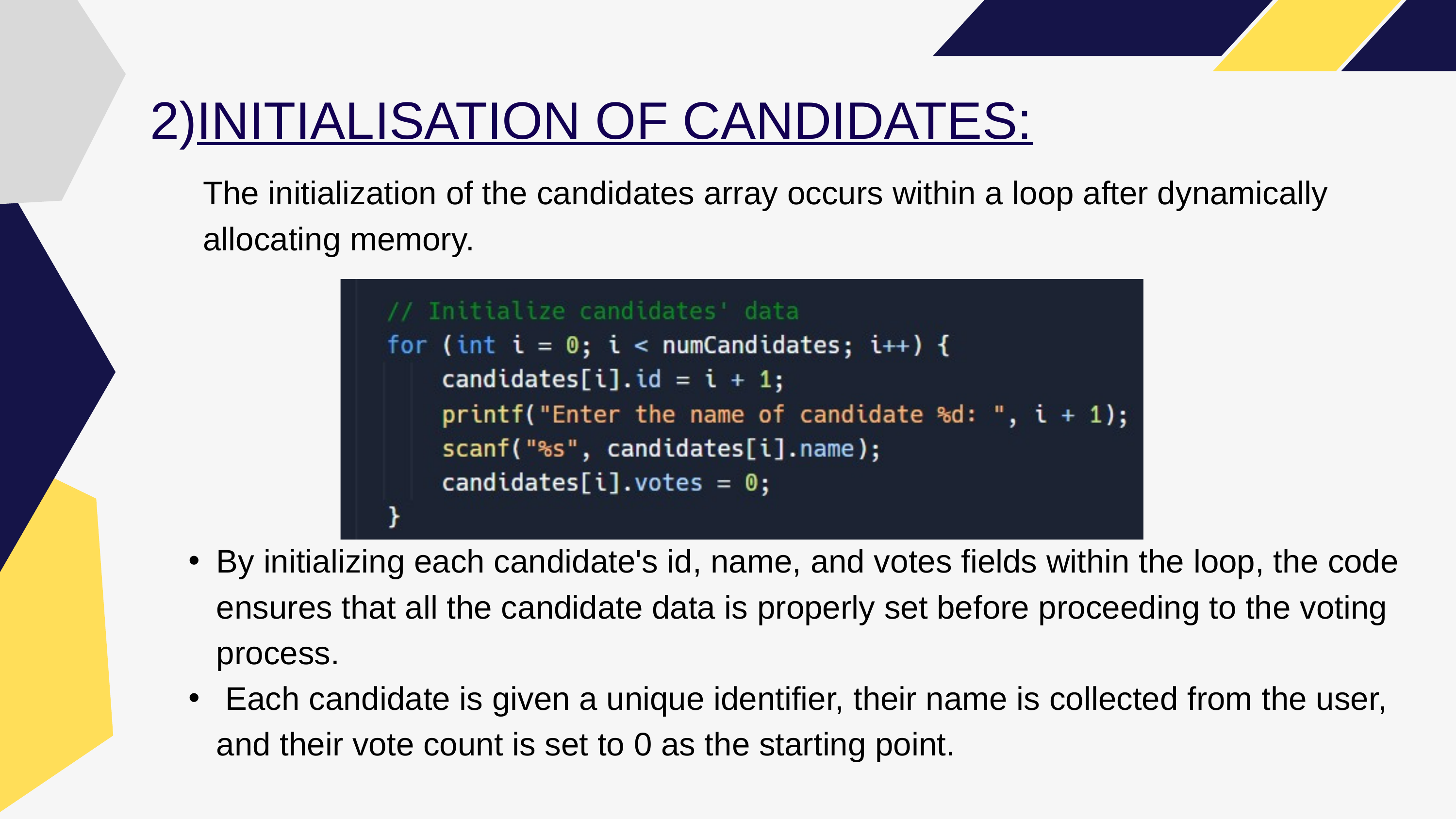

2)INITIALISATION OF CANDIDATES:
The initialization of the candidates array occurs within a loop after dynamically allocating memory.

By initializing each candidate's id, name, and votes fields within the loop, the code ensures that all the candidate data is properly set before proceeding to the voting process.
 Each candidate is given a unique identifier, their name is collected from the user, and their vote count is set to 0 as the starting point.